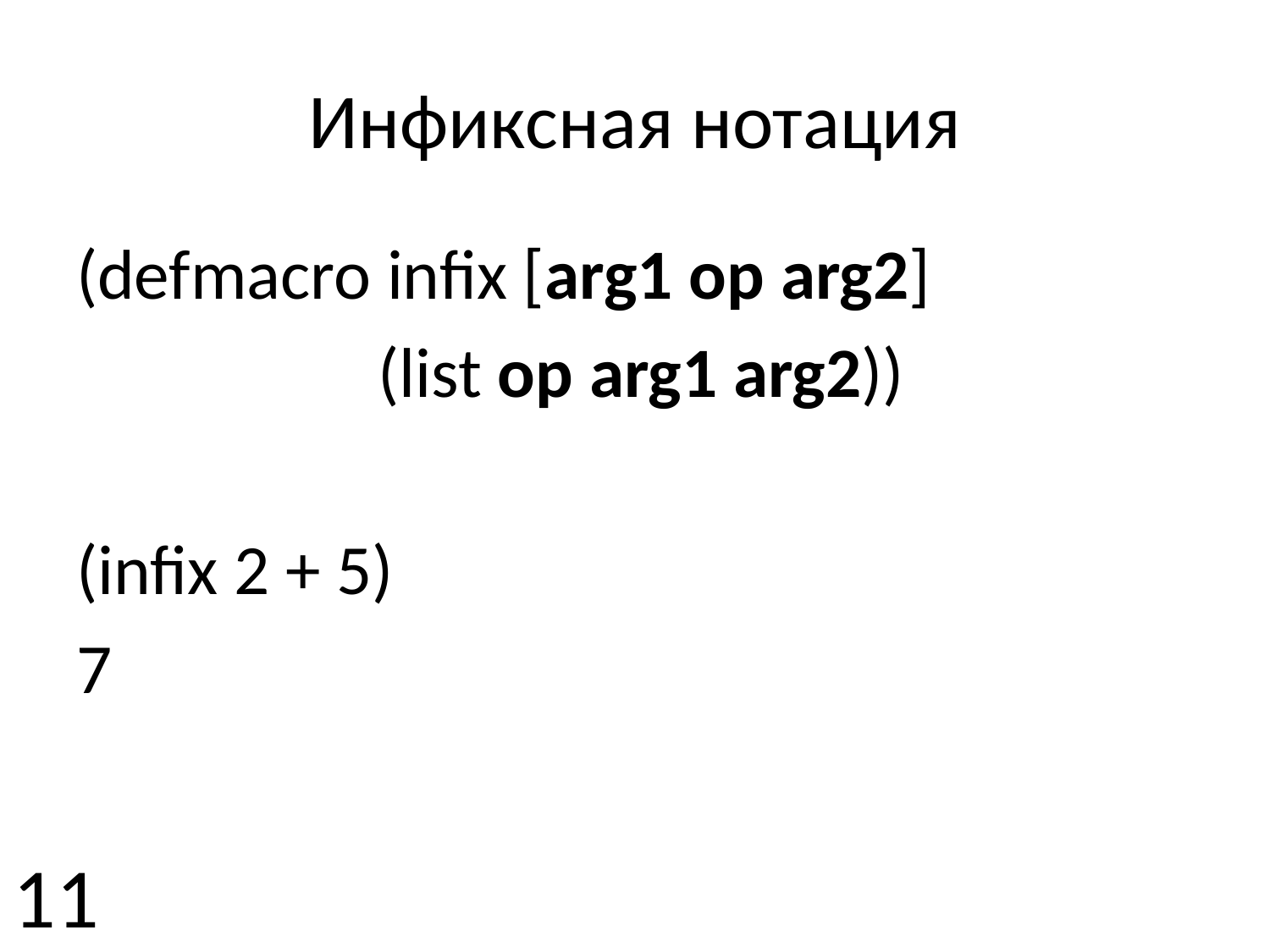

# Инфиксная нотация
(defmacro infix [arg1 op arg2]
 			(list op arg1 arg2))

(infix 2 + 5)
7
11